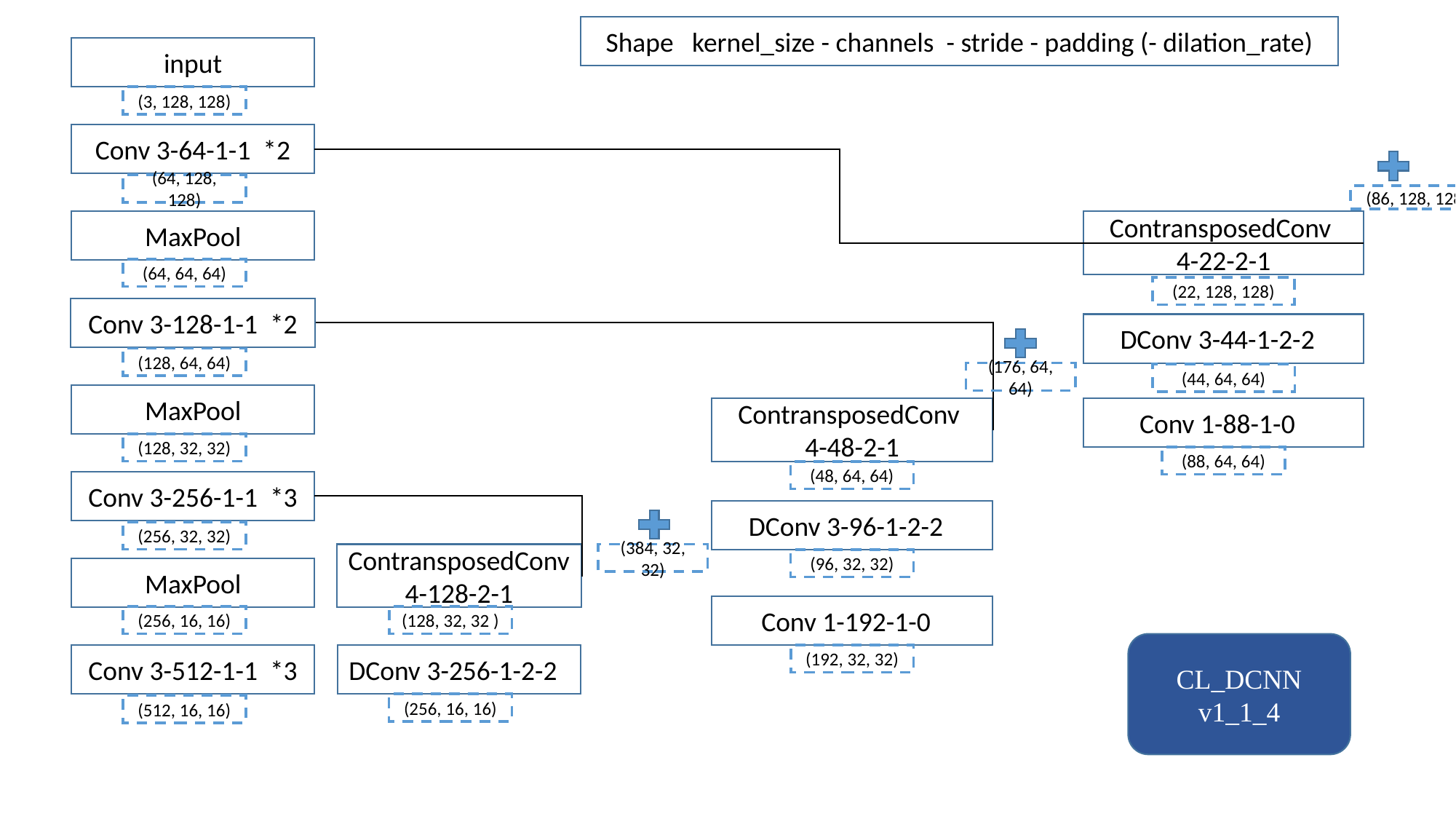

Shape   kernel_size - channels  - stride - padding (- dilation_rate)
input
Output
(3, 128, 128)
(1, 128, 128)
Conv 3-64-1-1  *2

Conv 1-1-1-0
(64, 128, 128)
(86, 128, 128)
(1, 128, 128)
MaxPool
ContransposedConv
4-22-2-1
(64, 64, 64)
(22, 128, 128)
Conv 3-128-1-1  *2
DConv 3-44-1-2-2

(128, 64, 64)
(176, 64, 64)
(44, 64, 64)
MaxPool
ContransposedConv
4-48-2-1
Conv 1-88-1-0
(128, 32, 32)
(88, 64, 64)
(48, 64, 64)
Conv 3-256-1-1  *3
DConv 3-96-1-2-2

(256, 32, 32)
(384, 32, 32)
ContransposedConv
4-128-2-1
(128, 32, 32 )
(96, 32, 32)
MaxPool
Conv 1-192-1-0
(256, 16, 16)
CL_DCNN v1_1_4
(192, 32, 32)
Conv 3-512-1-1  *3
DConv 3-256-1-2-2
(256, 16, 16)
(512, 16, 16)